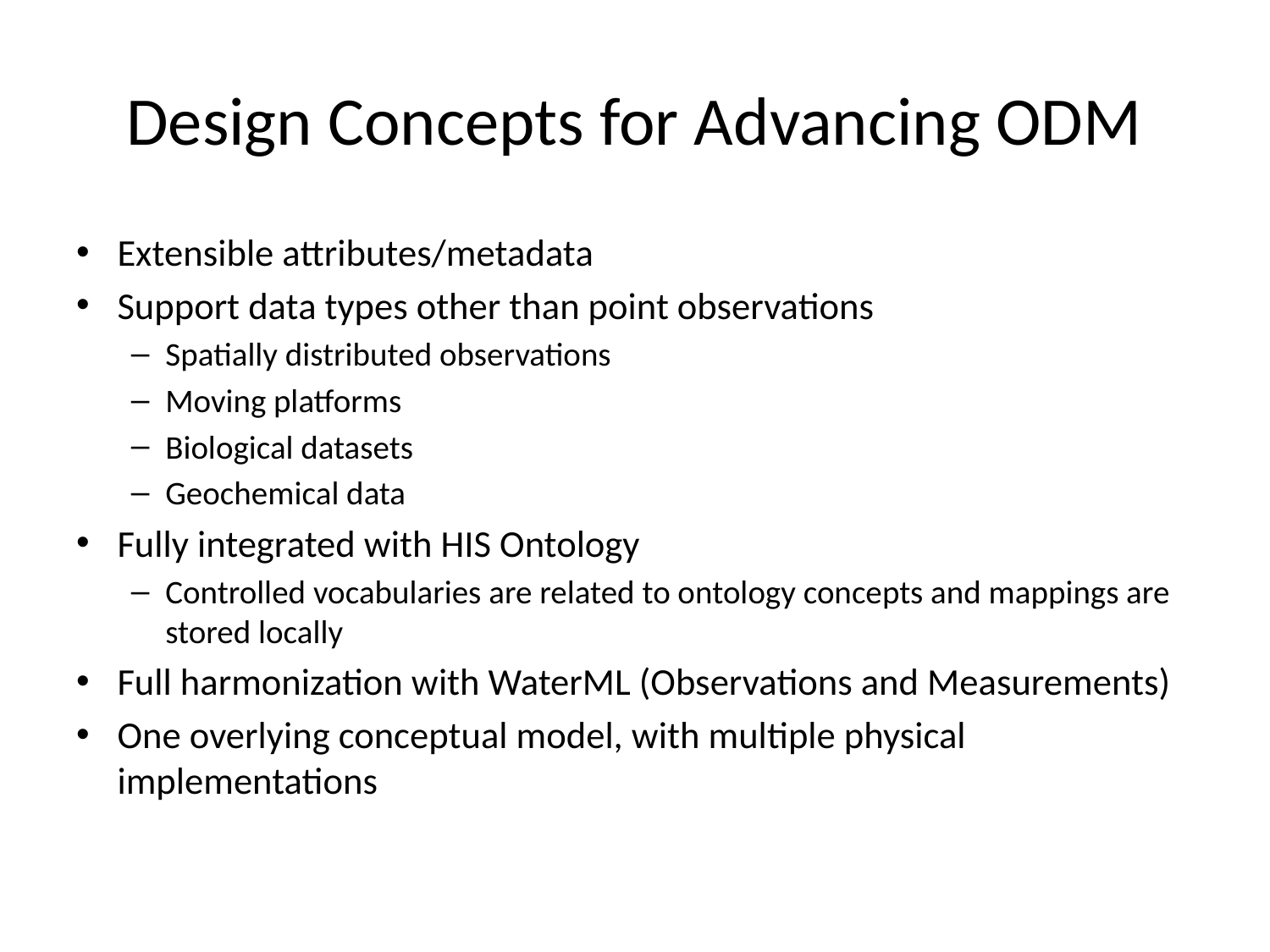

# Design Concepts for Advancing ODM
Extensible attributes/metadata
Support data types other than point observations
Spatially distributed observations
Moving platforms
Biological datasets
Geochemical data
Fully integrated with HIS Ontology
Controlled vocabularies are related to ontology concepts and mappings are stored locally
Full harmonization with WaterML (Observations and Measurements)
One overlying conceptual model, with multiple physical implementations